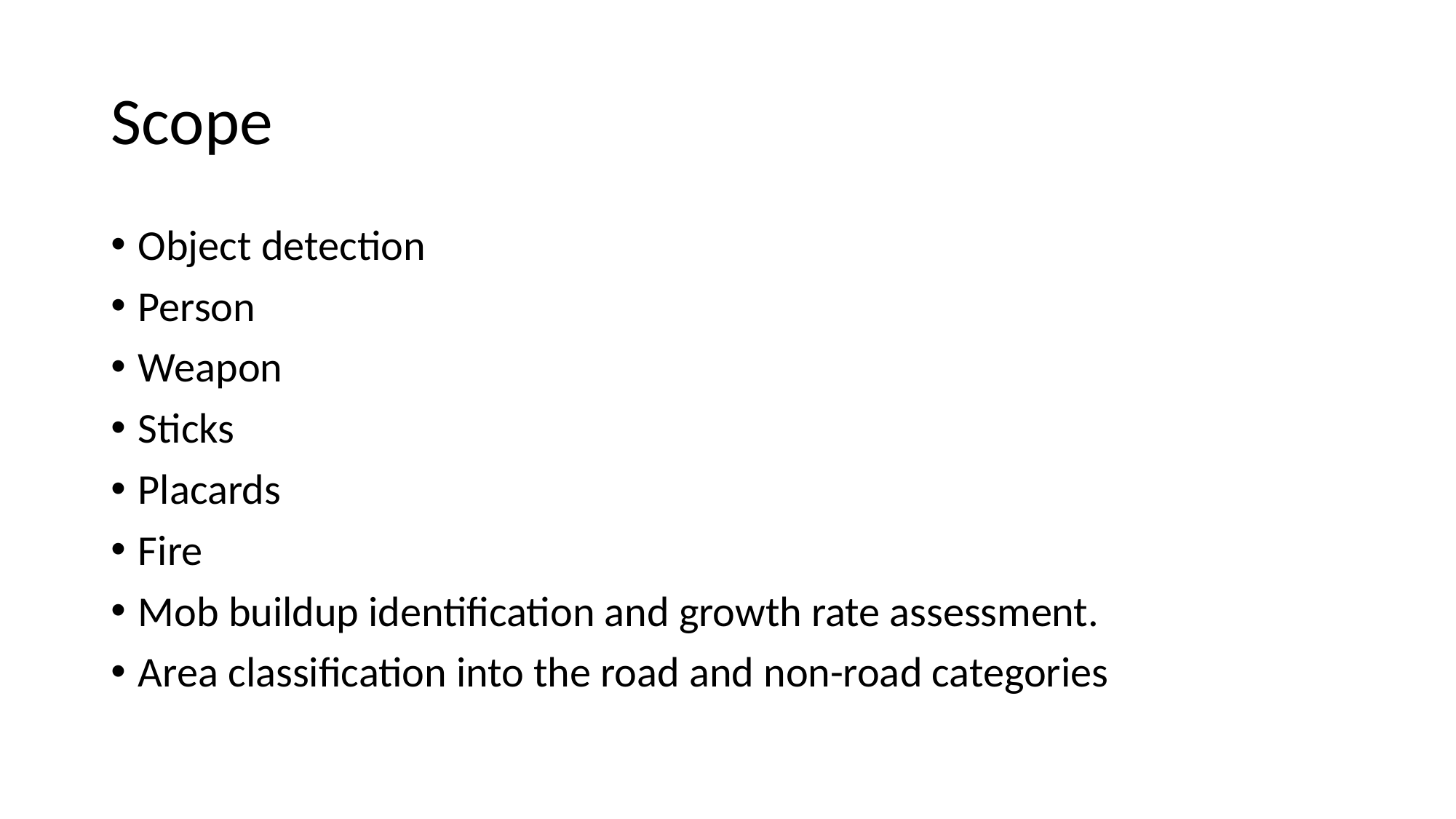

# Scope
Object detection
Person
Weapon
Sticks
Placards
Fire
Mob buildup identification and growth rate assessment.
Area classification into the road and non-road categories